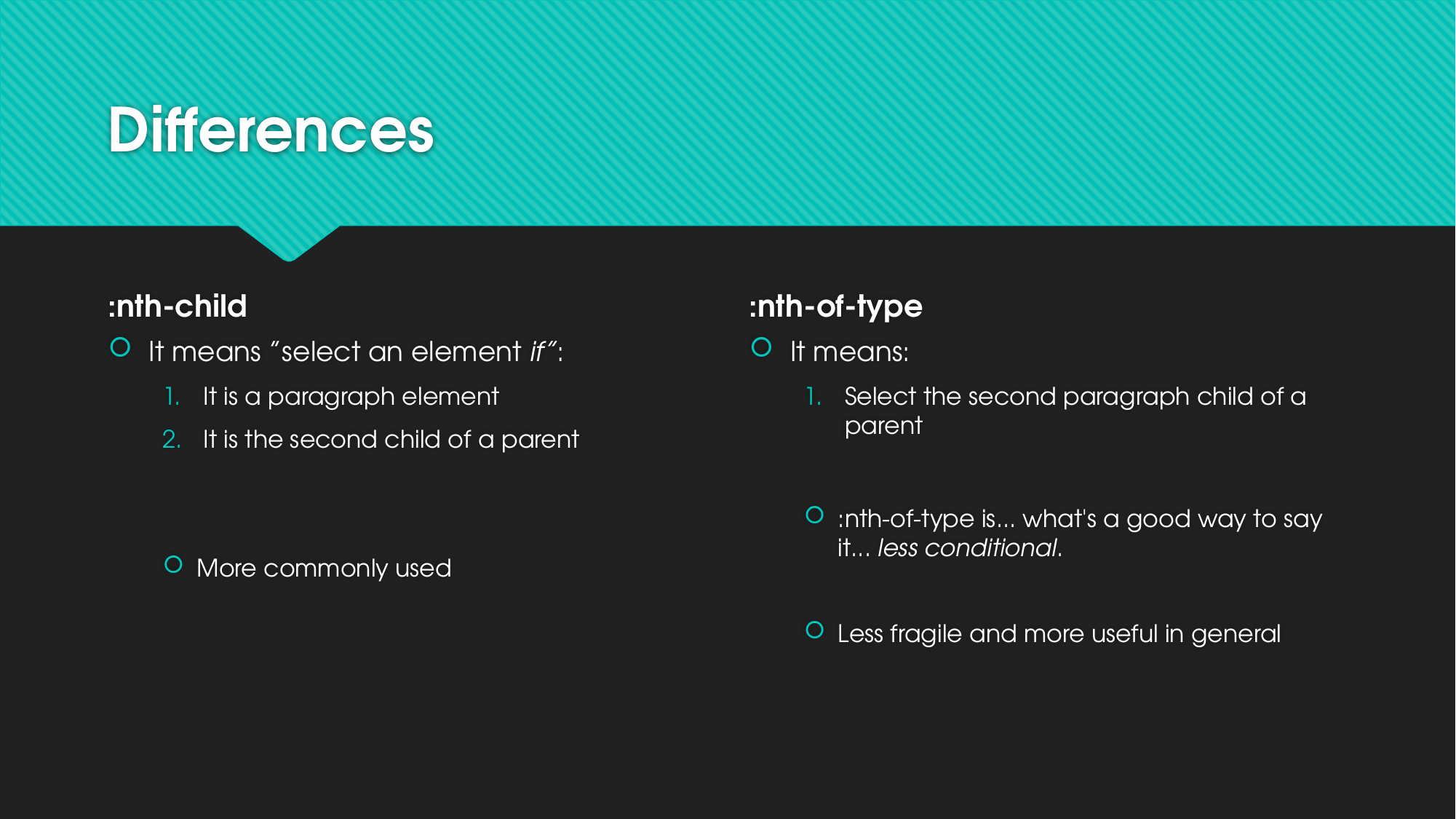

# Differences
:nth-child
:nth-of-type
It means ”select an element if”:
It is a paragraph element
It is the second child of a parent

More commonly used

It means:
Select the second paragraph child of a parent

:nth-of-type is... what's a good way to say it... less conditional.

Less fragile and more useful in general